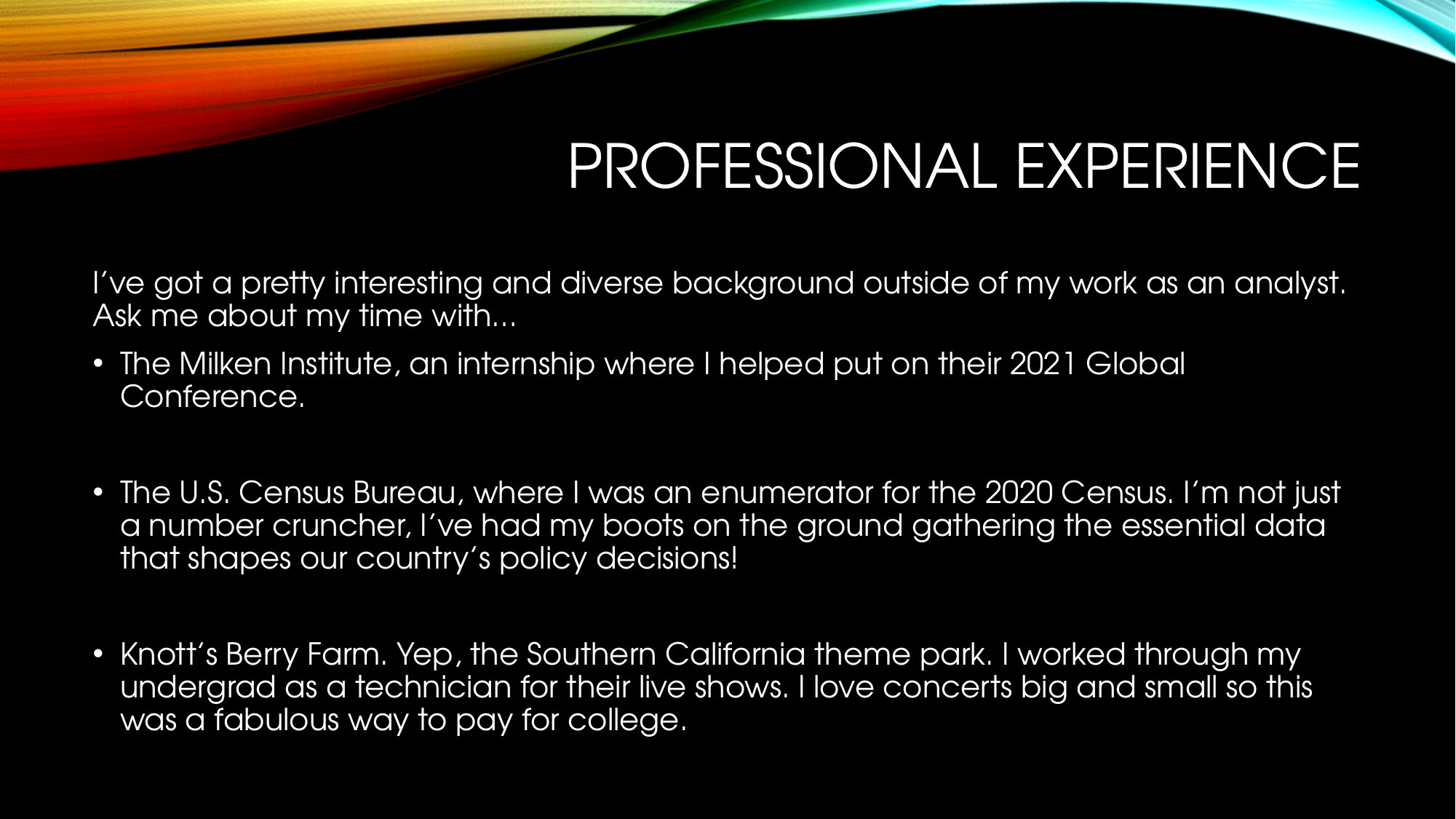

# Professional experience
I’ve got a pretty interesting and diverse background outside of my work as an analyst. Ask me about my time with…
The Milken Institute, an internship where I helped put on their 2021 Global Conference.

The U.S. Census Bureau, where I was an enumerator for the 2020 Census. I’m not just a number cruncher, I’ve had my boots on the ground gathering the essential data that shapes our country’s policy decisions!

Knott’s Berry Farm. Yep, the Southern California theme park. I worked through my undergrad as a technician for their live shows. I love concerts big and small so this was a fabulous way to pay for college.